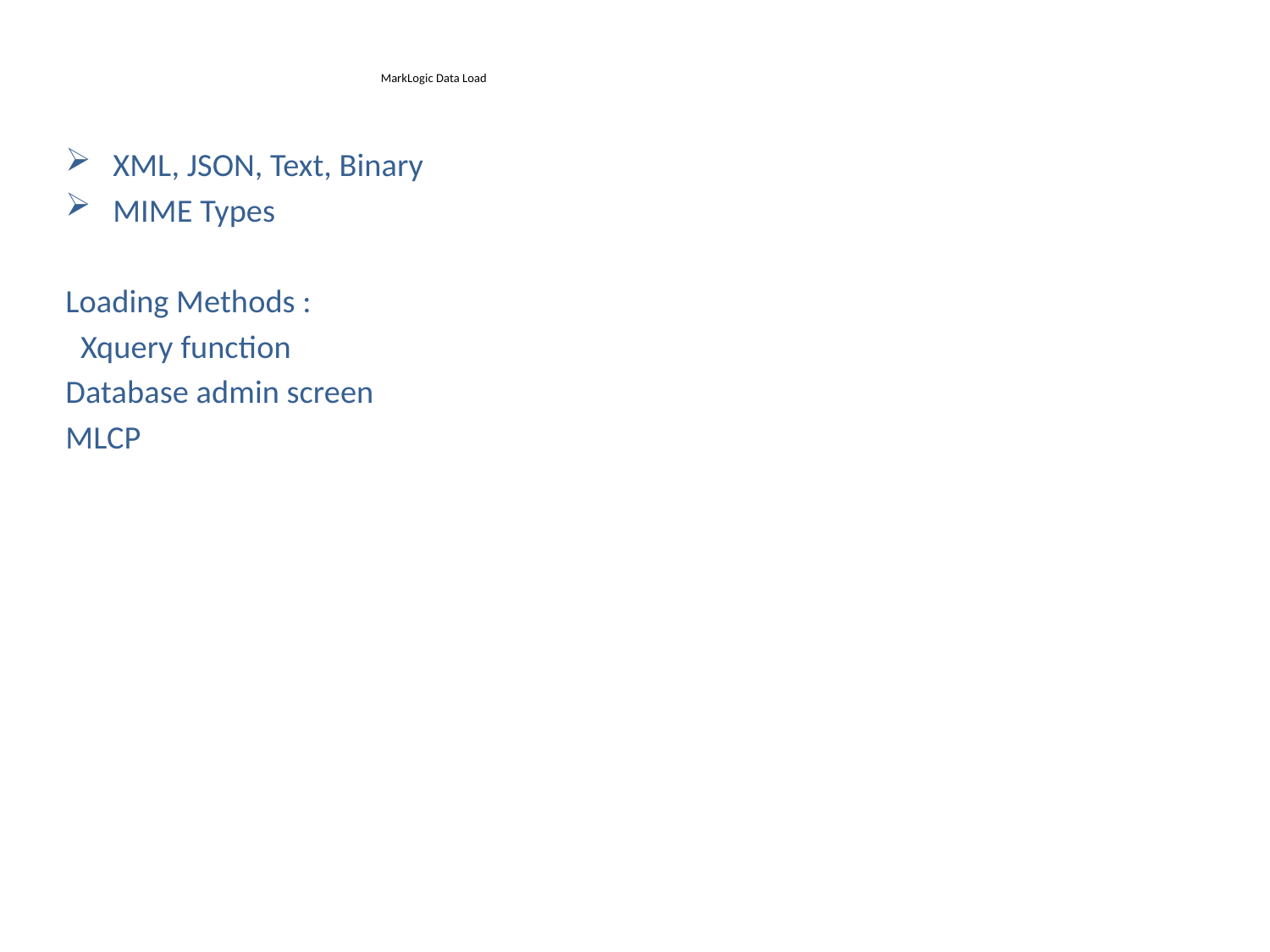

# MarkLogic Data Load
XML, JSON, Text, Binary
MIME Types

Loading Methods :
  Xquery function
Database admin screen
MLCP